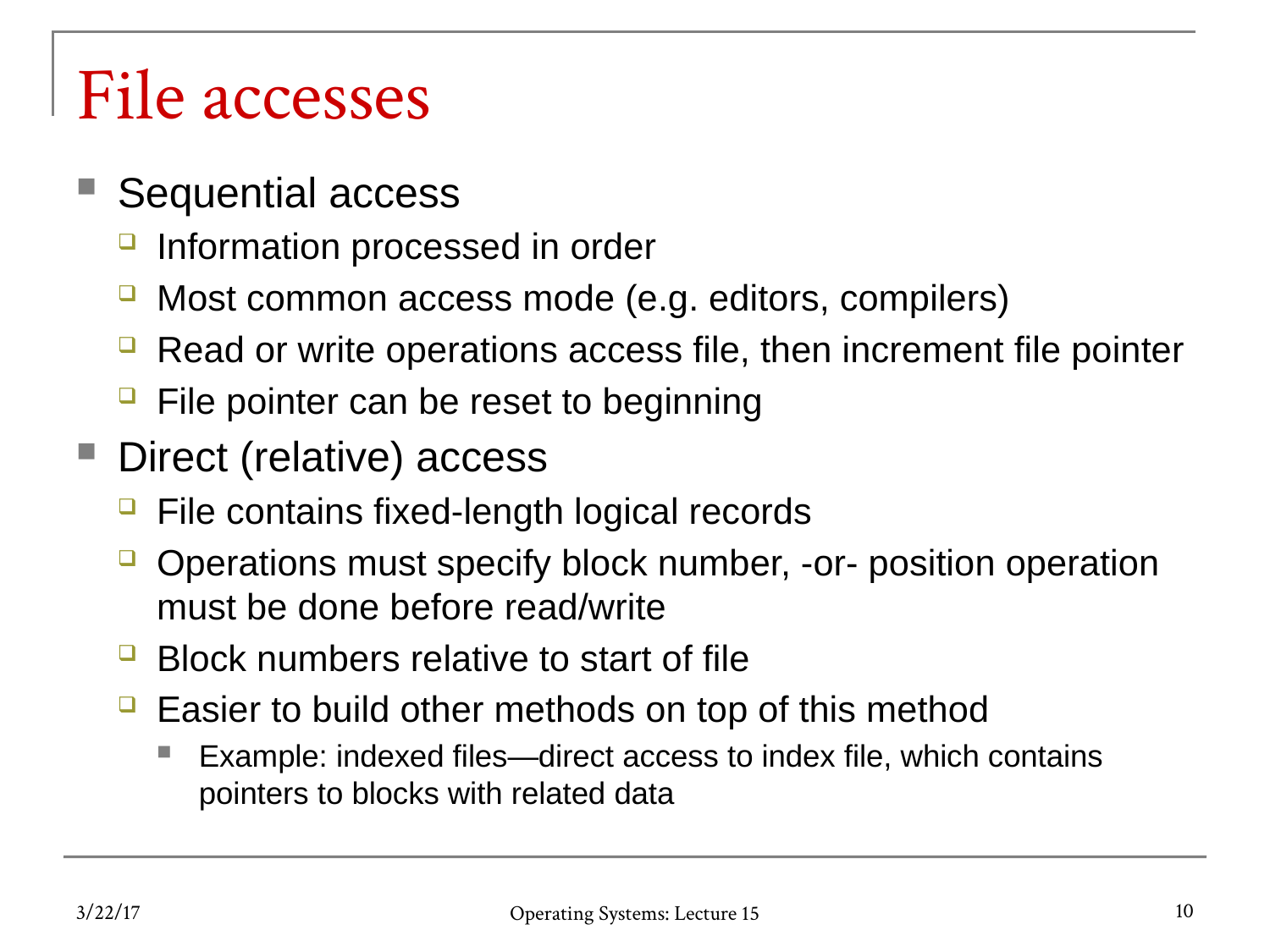

# File accesses
Sequential access
Information processed in order
Most common access mode (e.g. editors, compilers)
Read or write operations access file, then increment file pointer
File pointer can be reset to beginning
Direct (relative) access
File contains fixed-length logical records
Operations must specify block number, -or- position operation must be done before read/write
Block numbers relative to start of file
Easier to build other methods on top of this method
Example: indexed files—direct access to index file, which contains pointers to blocks with related data

3/22/17
10
Operating Systems: Lecture 15